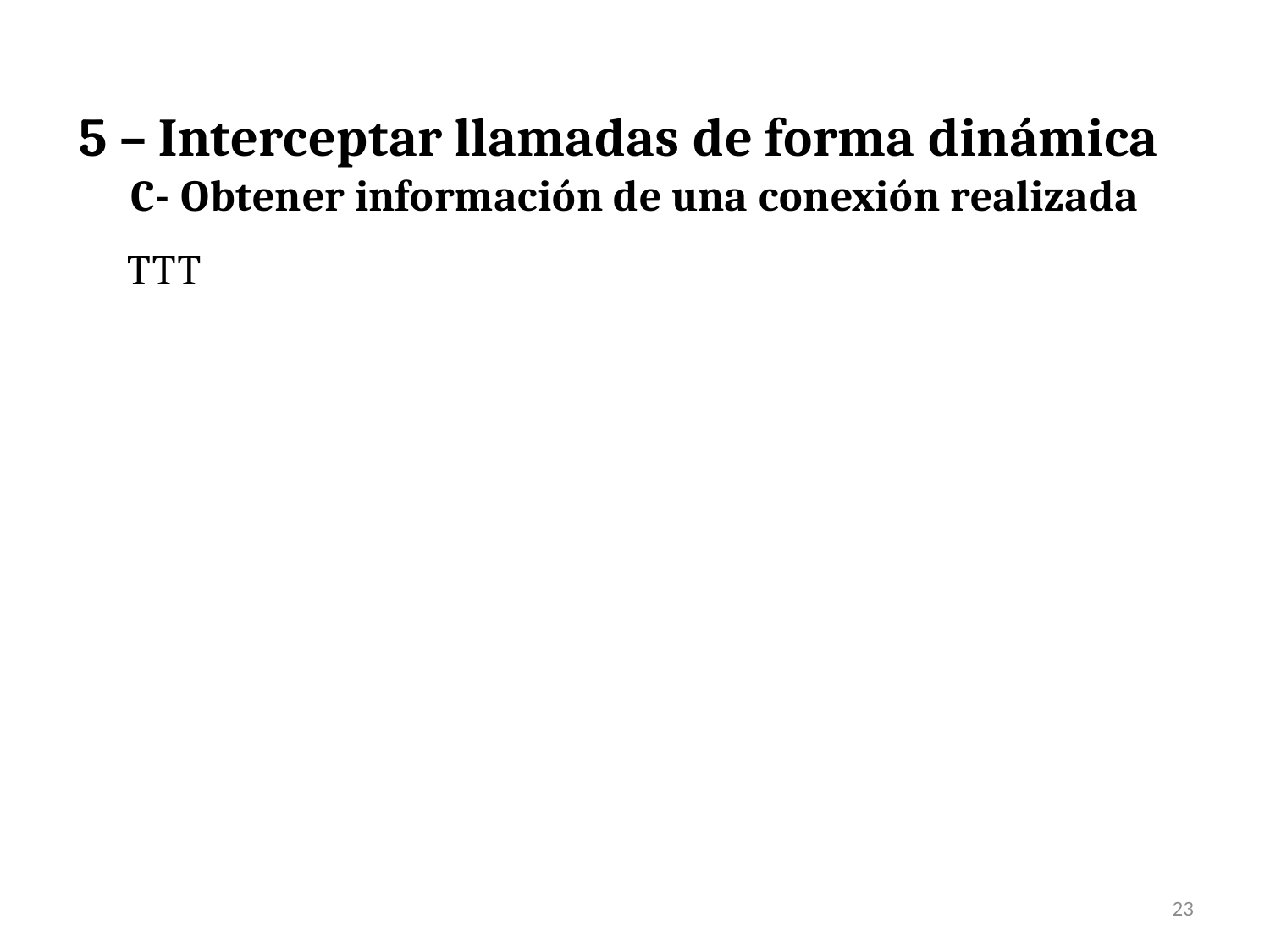

5 – Interceptar llamadas de forma dinámica
C- Obtener información de una conexión realizada
TTT

23